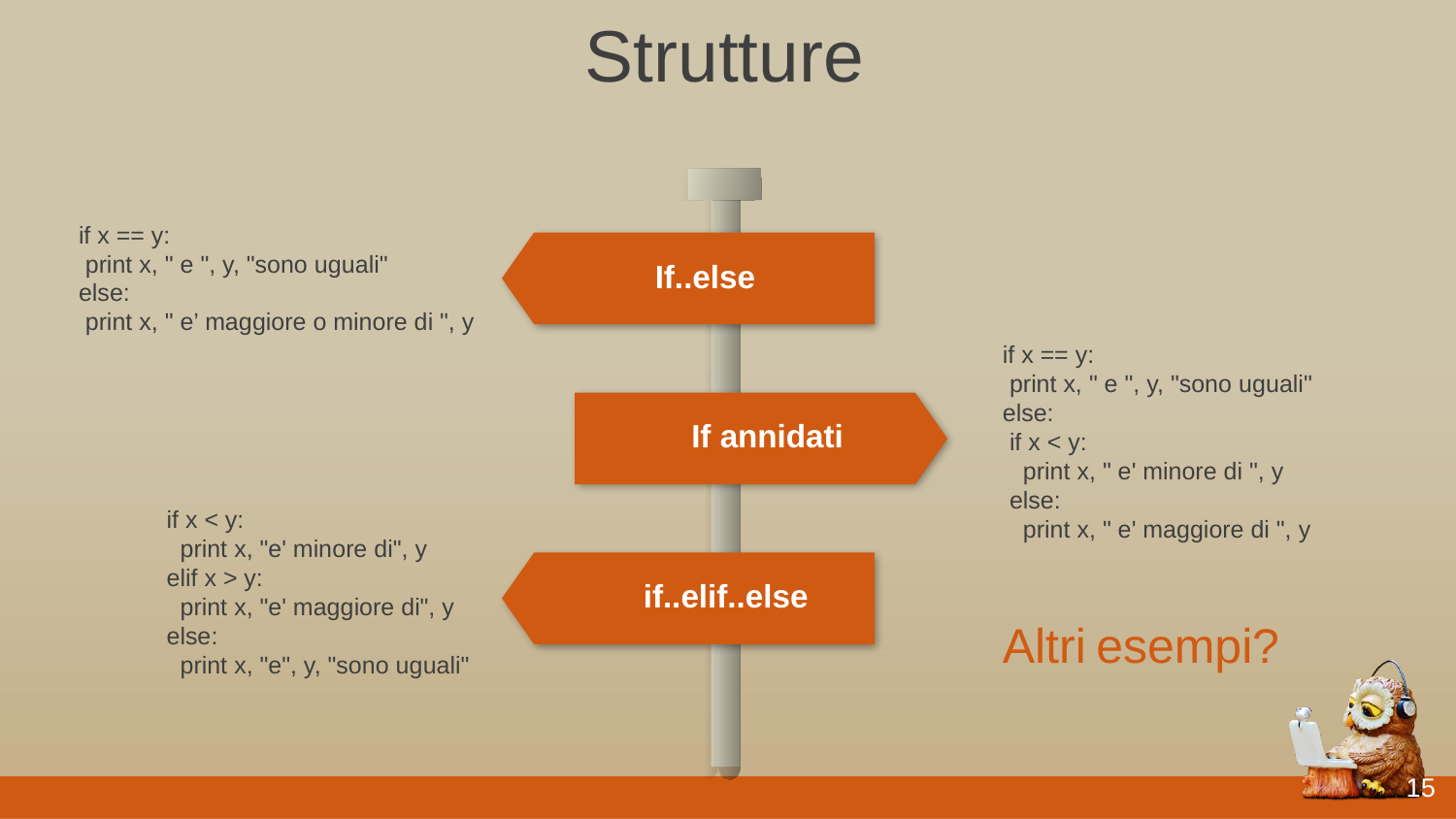

Strutture

if x == y:
 print x, " e ", y, "sono uguali"
else:
 print x, " e’ maggiore o minore di ", y

If..else

if x == y:
 print x, " e ", y, "sono uguali"
else:
 if x < y:
   print x, " e' minore di ", y
 else:
   print x, " e' maggiore di ", y

If annidati
if x < y:
  print x, "e' minore di", y
elif x > y:
  print x, "e' maggiore di", y
else:
  print x, "e", y, "sono uguali"

if..elif..else
Altri esempi?
15